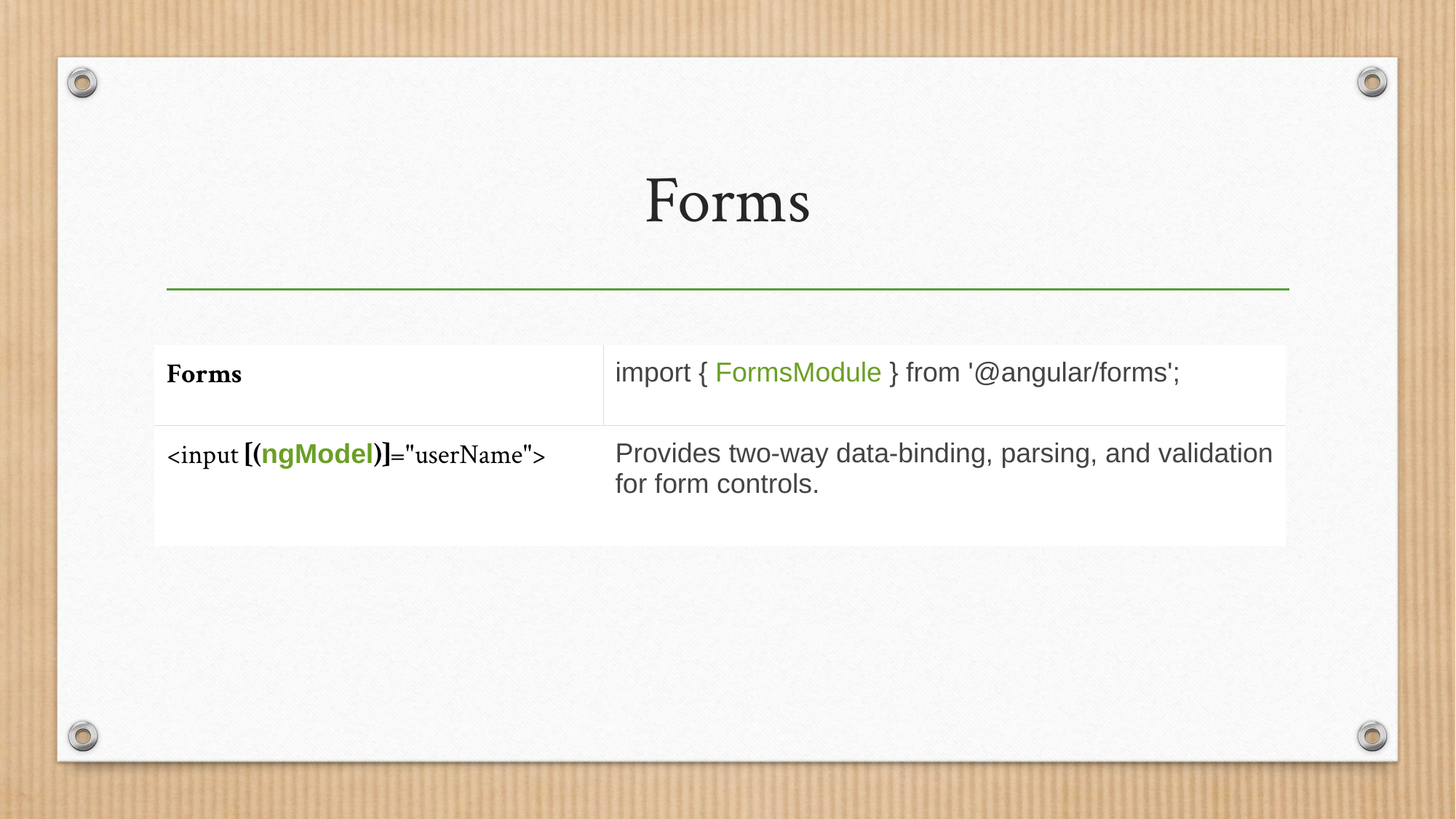

# Forms
| Forms | import { FormsModule } from '@angular/forms'; |
| --- | --- |
| <input [(ngModel)]="userName"> | Provides two-way data-binding, parsing, and validation for form controls. |